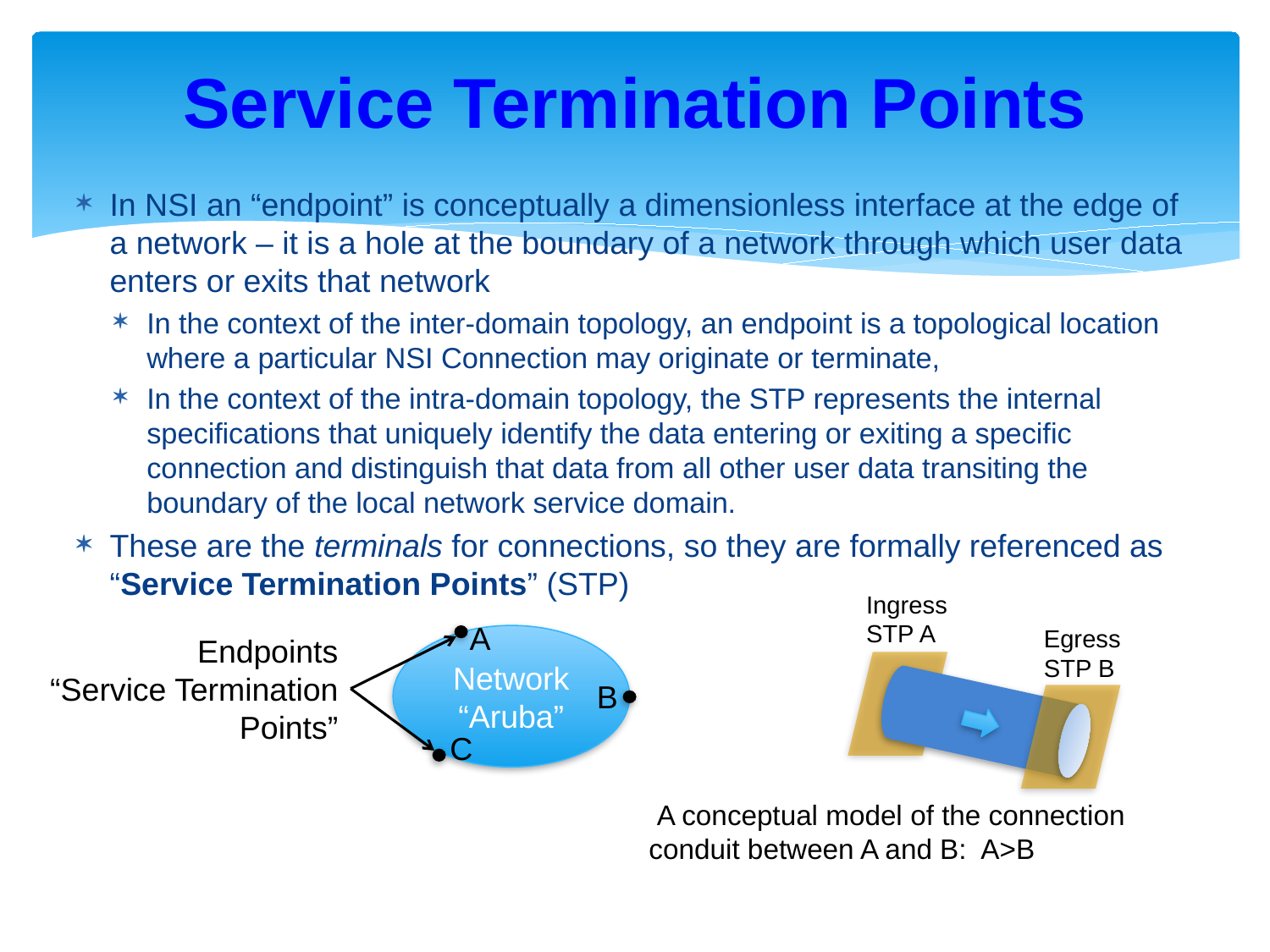

# Service Termination Points
In NSI an “endpoint” is conceptually a dimensionless interface at the edge of a network – it is a hole at the boundary of a network through which user data enters or exits that network
In the context of the inter-domain topology, an endpoint is a topological location where a particular NSI Connection may originate or terminate,
In the context of the intra-domain topology, the STP represents the internal specifications that uniquely identify the data entering or exiting a specific connection and distinguish that data from all other user data transiting the boundary of the local network service domain.
These are the terminals for connections, so they are formally referenced as “Service Termination Points” (STP)

Ingress
STP A
A
Endpoints
“Service Termination
Points”

Network “Aruba”
B

C

Egress
STP B

 A conceptual model of the connection conduit between A and B:  A>B